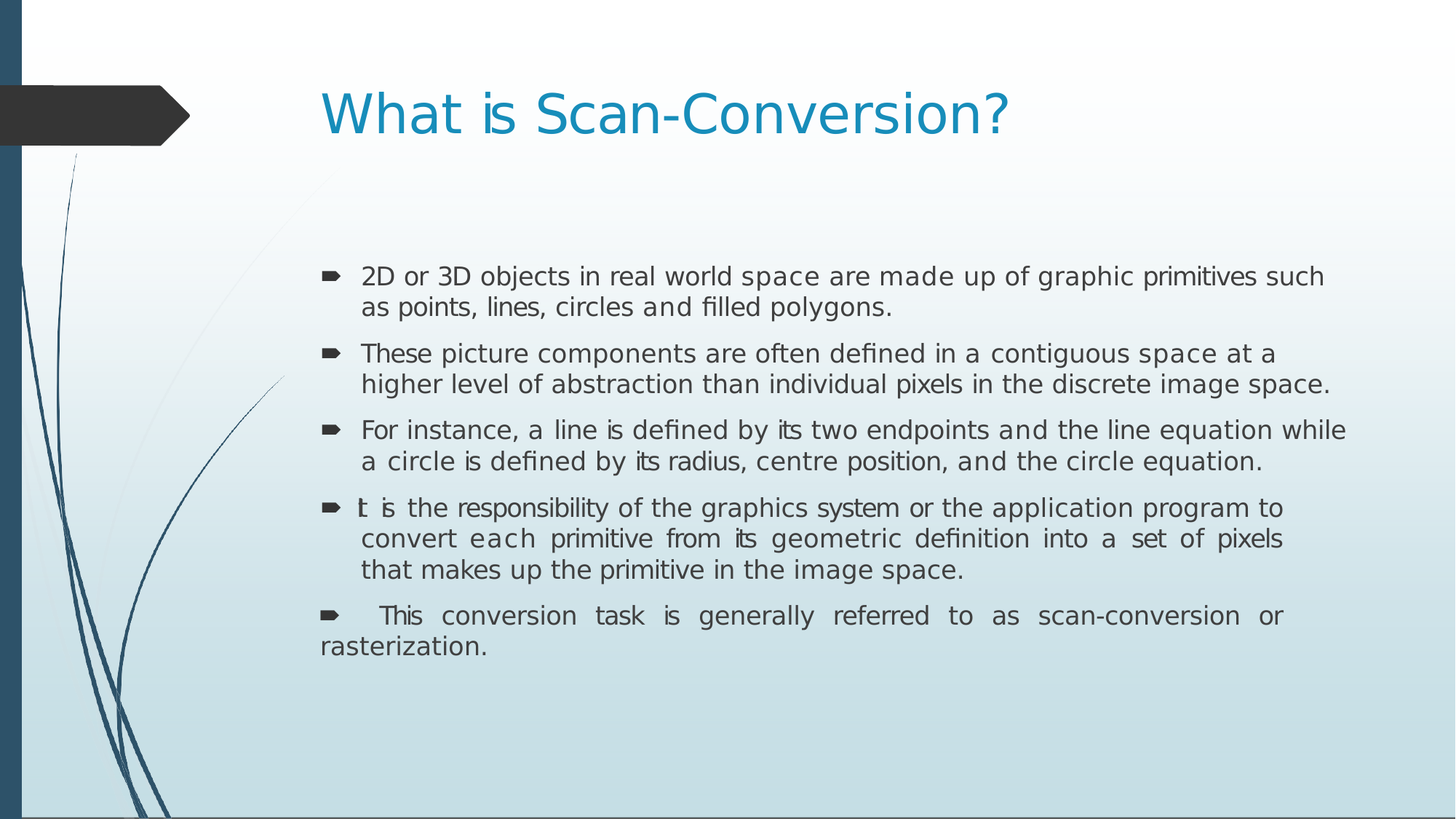

# What is Scan-Conversion?
🠶	2D or 3D objects in real world space are made up of graphic primitives such as points, lines, circles and filled polygons.
🠶	These picture components are often defined in a contiguous space at a higher level of abstraction than individual pixels in the discrete image space.
🠶	For instance, a line is defined by its two endpoints and the line equation while a circle is defined by its radius, centre position, and the circle equation.
🠶 It is the responsibility of the graphics system or the application program to convert each primitive from its geometric definition into a set of pixels that makes up the primitive in the image space.
🠶  This conversion task is generally referred to as scan-conversion or rasterization.